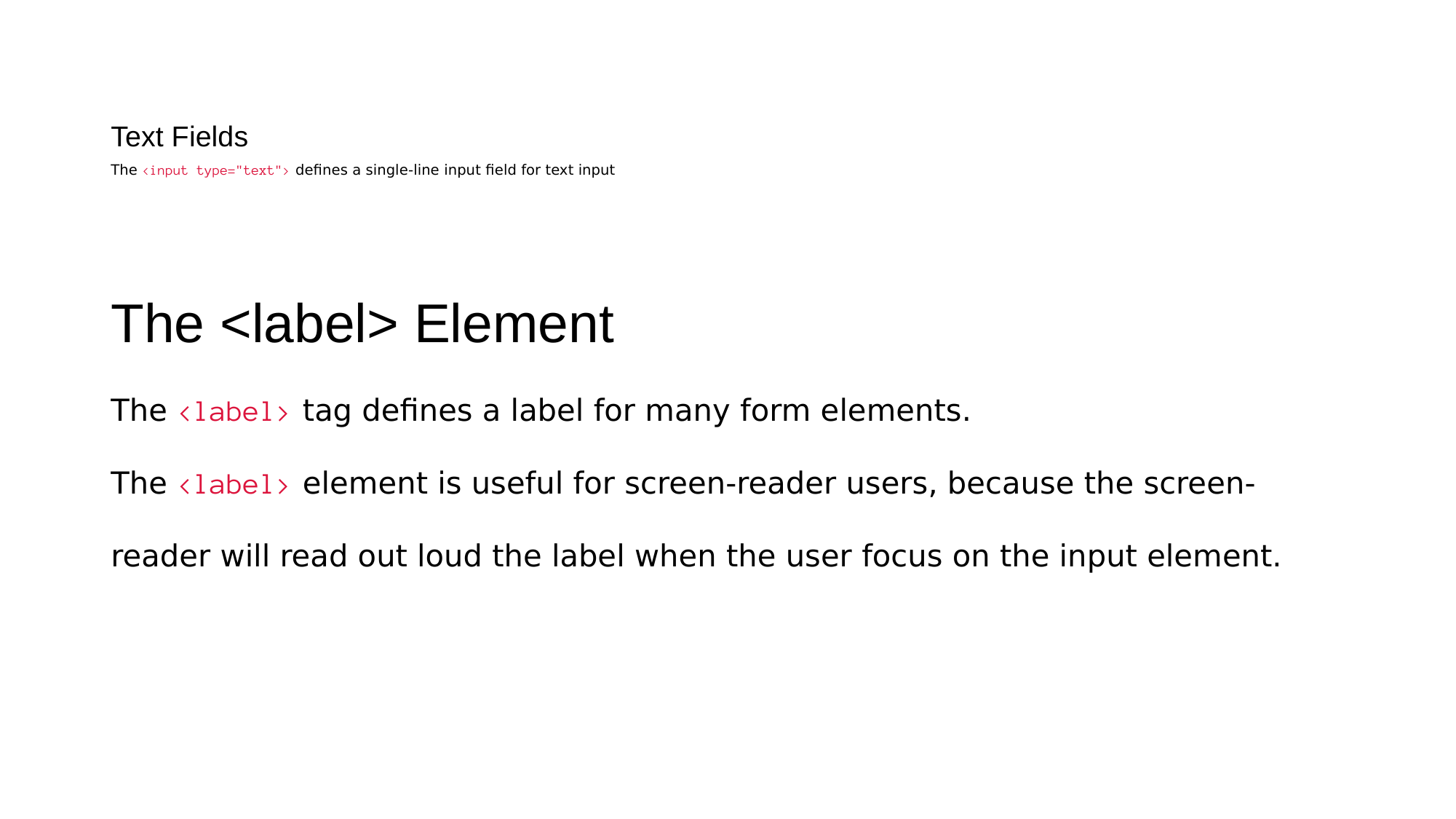

# Text Fields The <input type="text"> defines a single-line input field for text input
The <label> Element
The <label> tag defines a label for many form elements.
The <label> element is useful for screen-reader users, because the screen-reader will read out loud the label when the user focus on the input element.